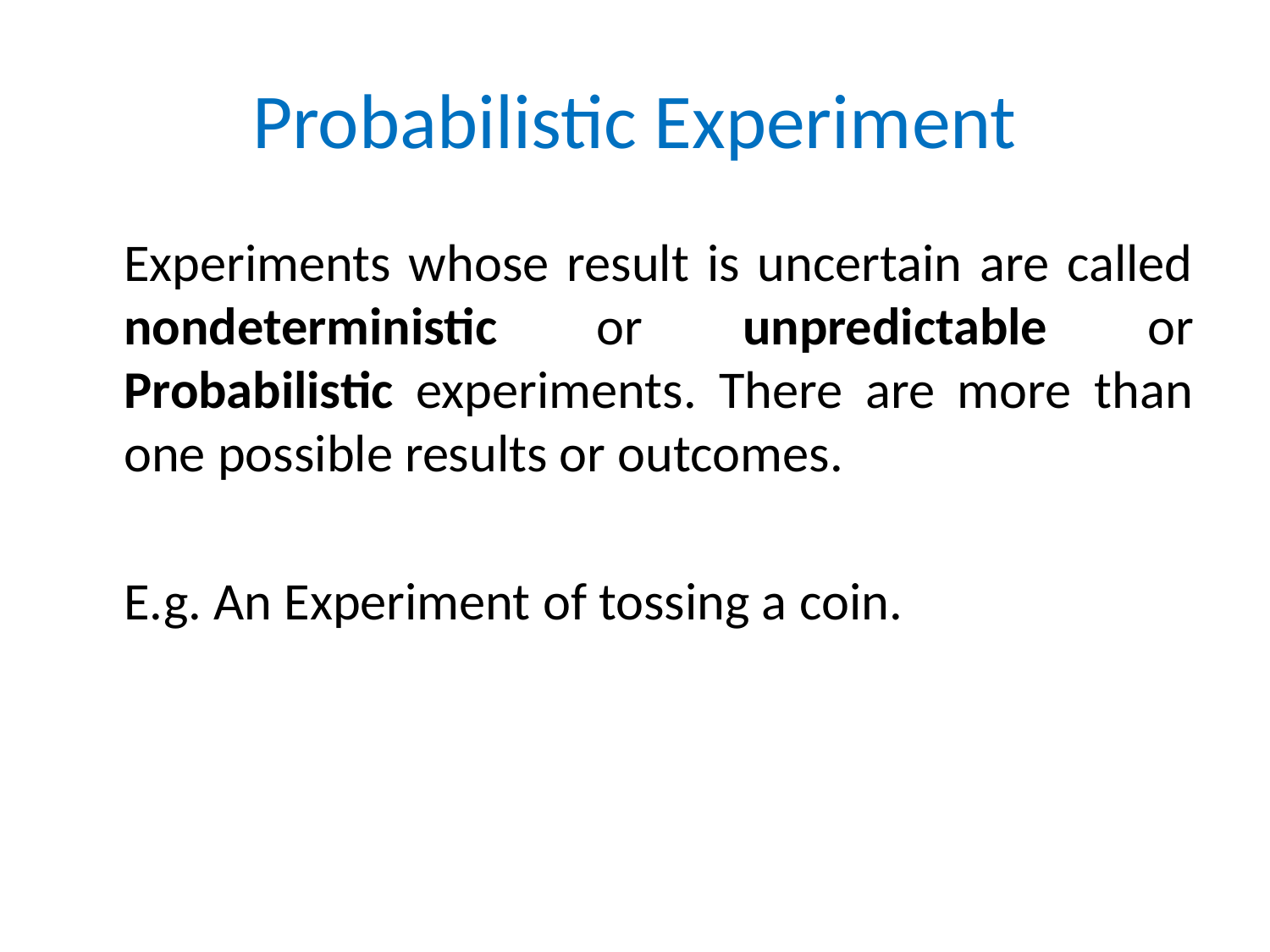

# Probabilistic Experiment
	Experiments whose result is uncertain are called nondeterministic or unpredictable or Probabilistic experiments. There are more than one possible results or outcomes.

	E.g. An Experiment of tossing a coin.